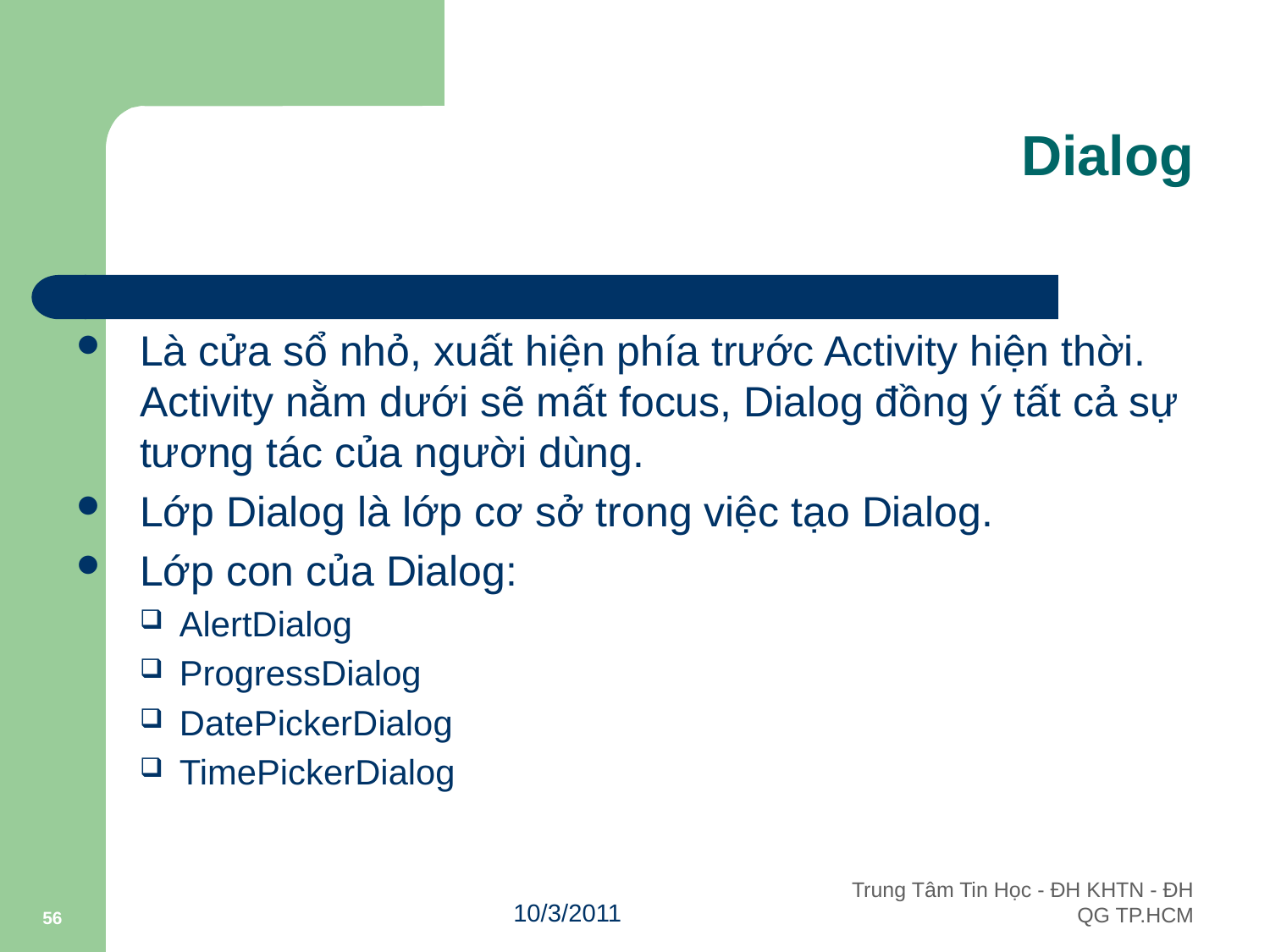

# Dialog
Là cửa sổ nhỏ, xuất hiện phía trước Activity hiện thời. Activity nằm dưới sẽ mất focus, Dialog đồng ý tất cả sự tương tác của người dùng.
Lớp Dialog là lớp cơ sở trong việc tạo Dialog.
Lớp con của Dialog:
AlertDialog
ProgressDialog
DatePickerDialog
TimePickerDialog
56
10/3/2011
Trung Tâm Tin Học - ĐH KHTN - ĐH QG TP.HCM